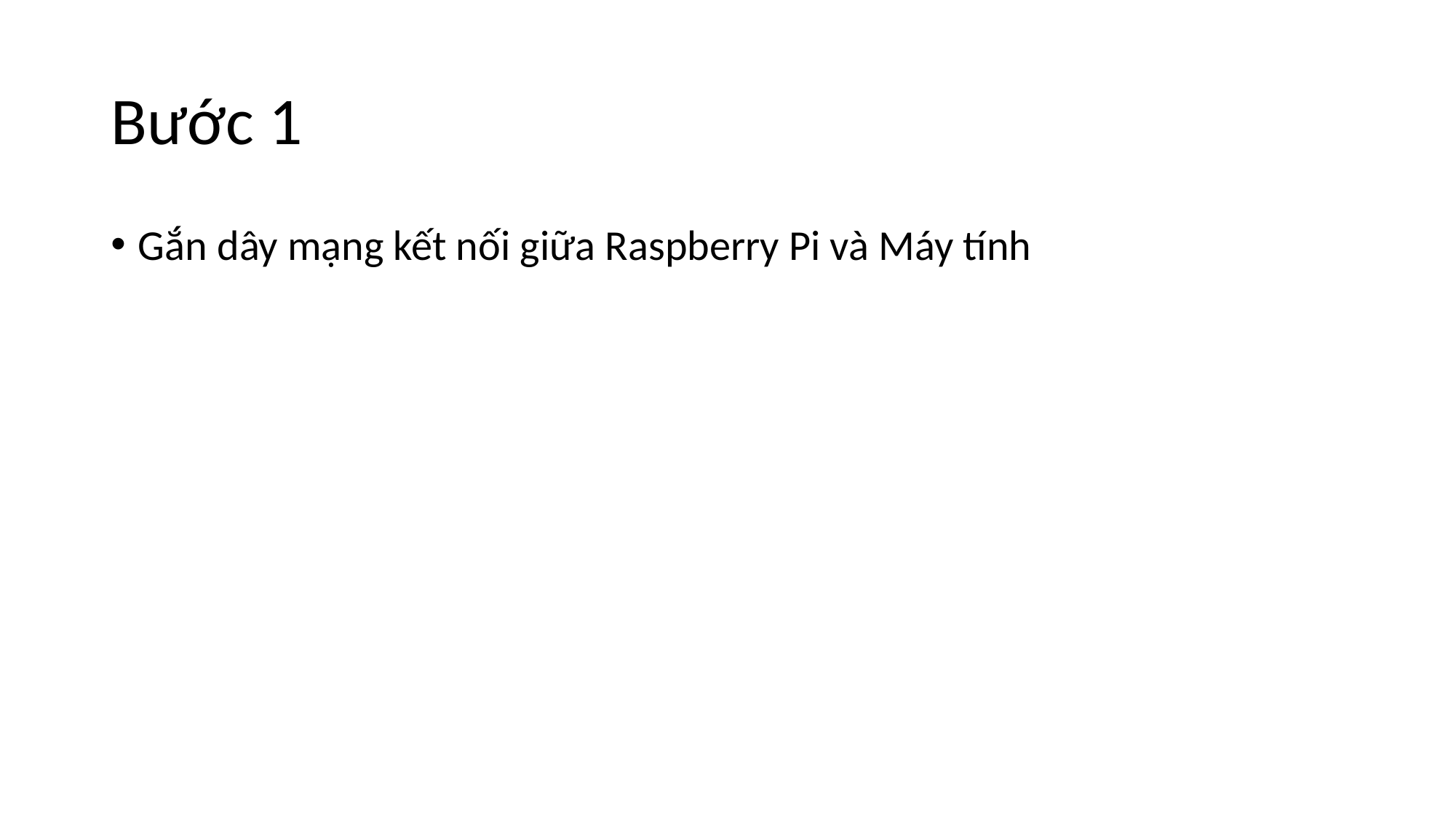

# Bước 1
Gắn dây mạng kết nối giữa Raspberry Pi và Máy tính